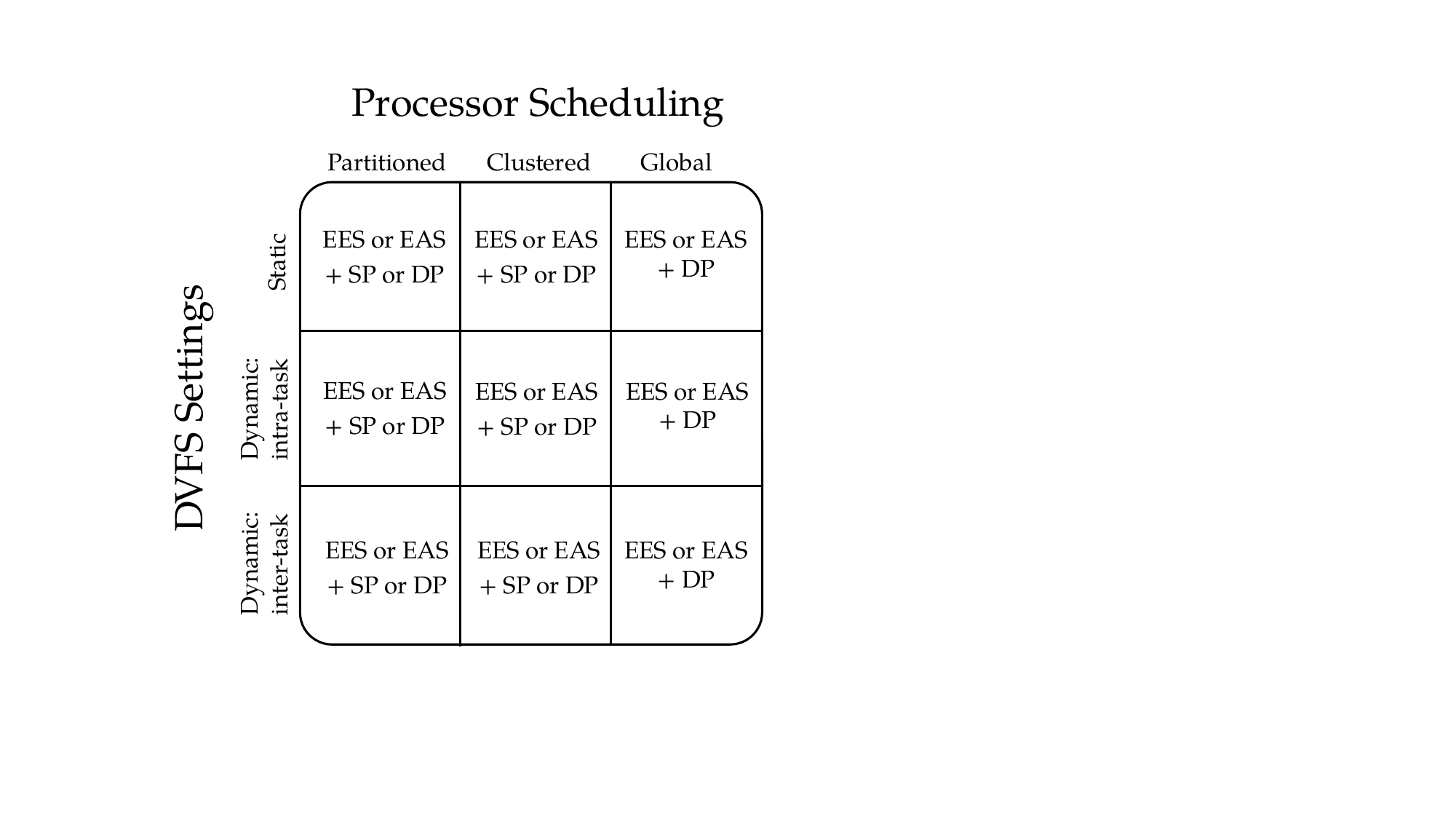

Processor Scheduling
Clustered
Global
Partitioned

EES or EAS
+ SP or DP

EES or EAS
+ DP
EES or EAS
+ SP or DP

Static
DVFS Settings
Dynamic: intra-task
EES or EAS
+ SP or DP

EES or EAS
+ DP
EES or EAS
+ SP or DP

Dynamic: inter-task
EES or EAS
+ SP or DP

EES or EAS
+ DP
EES or EAS
+ SP or DP